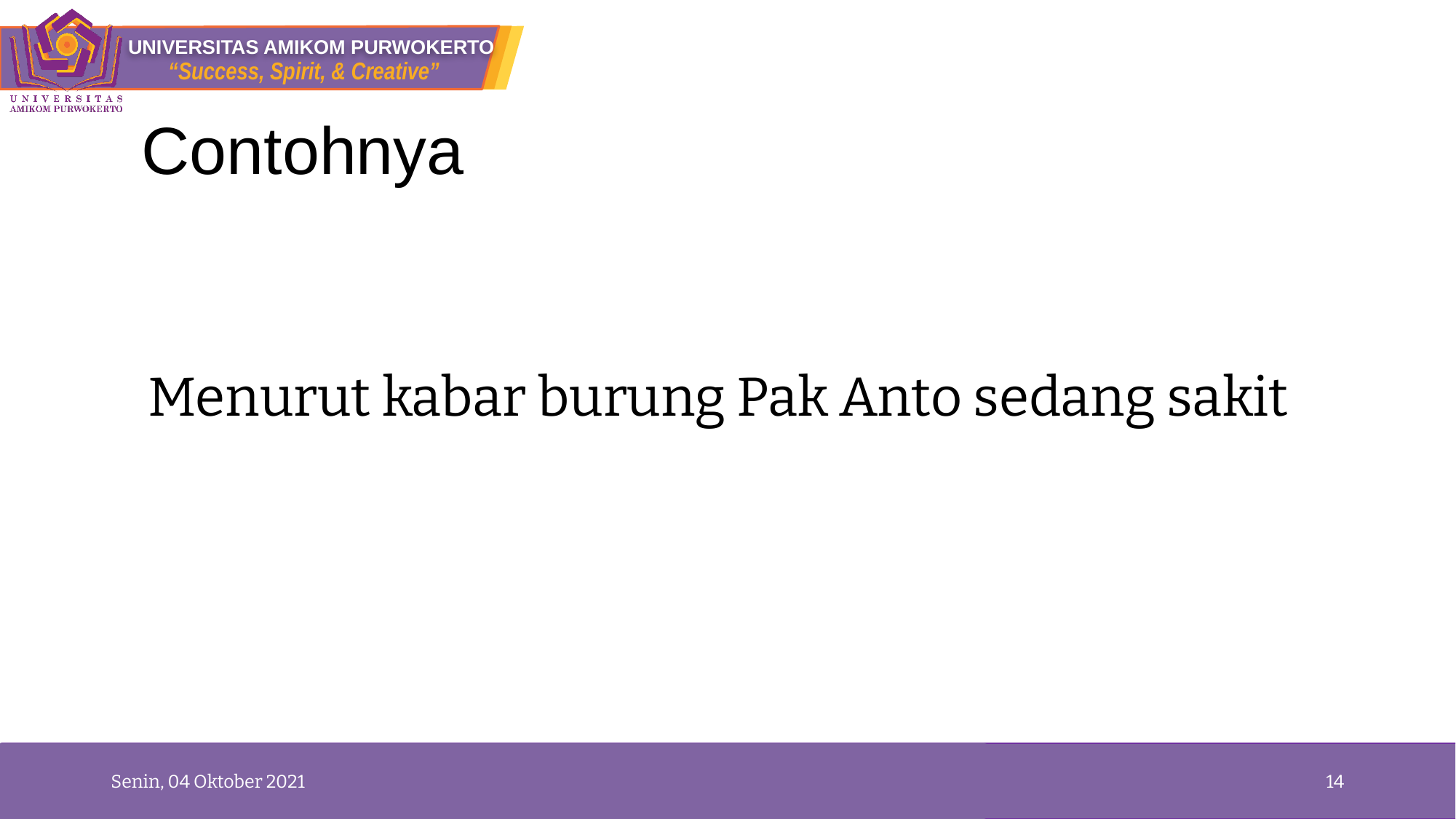

# Contohnya
Menurut kabar burung Pak Anto sedang sakit
Senin, 04 Oktober 2021
14